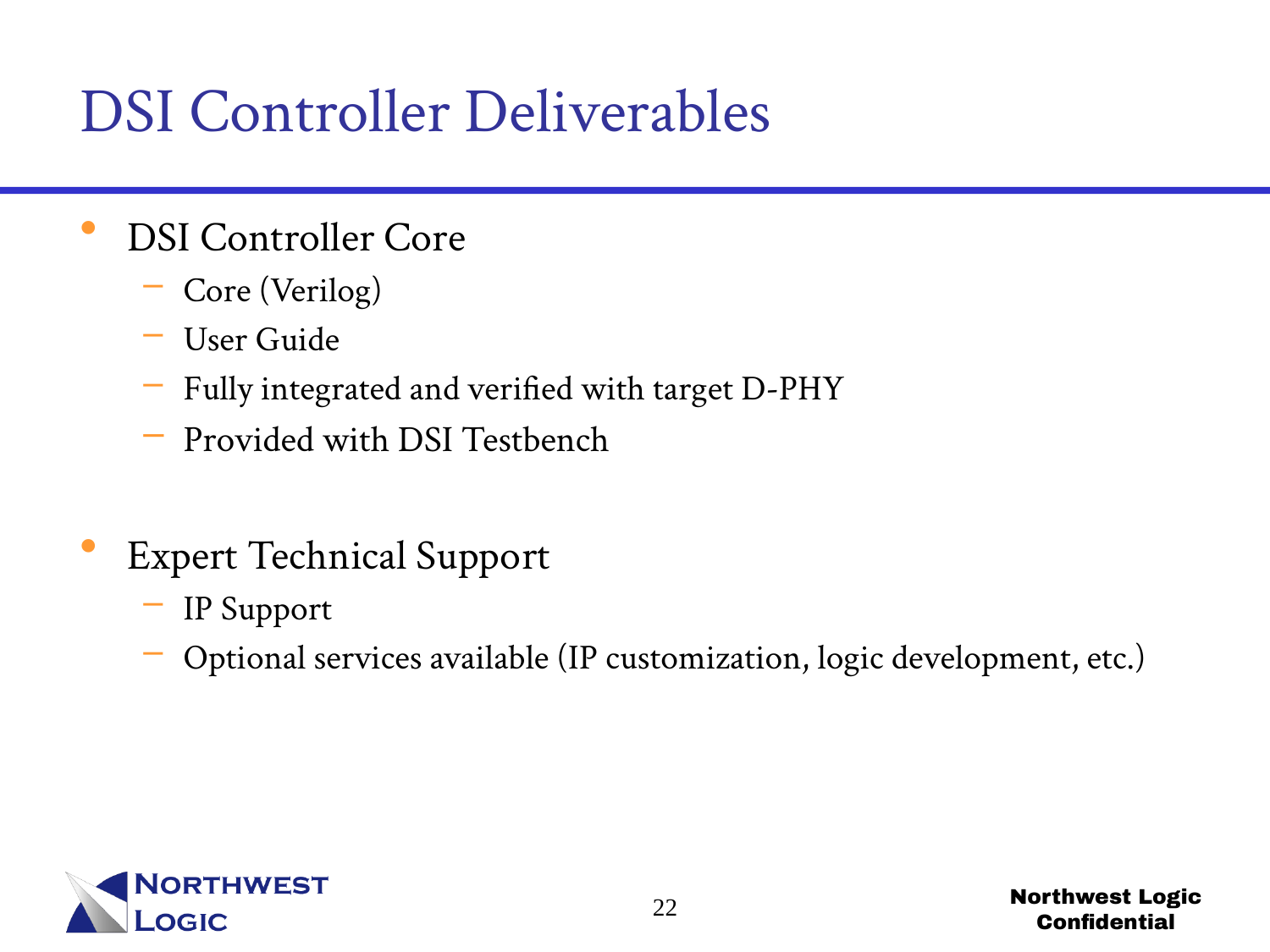

# DSI Controller Deliverables
DSI Controller Core
Core (Verilog)
User Guide
Fully integrated and verified with target D-PHY
Provided with DSI Testbench

Expert Technical Support
IP Support
Optional services available (IP customization, logic development, etc.)
22